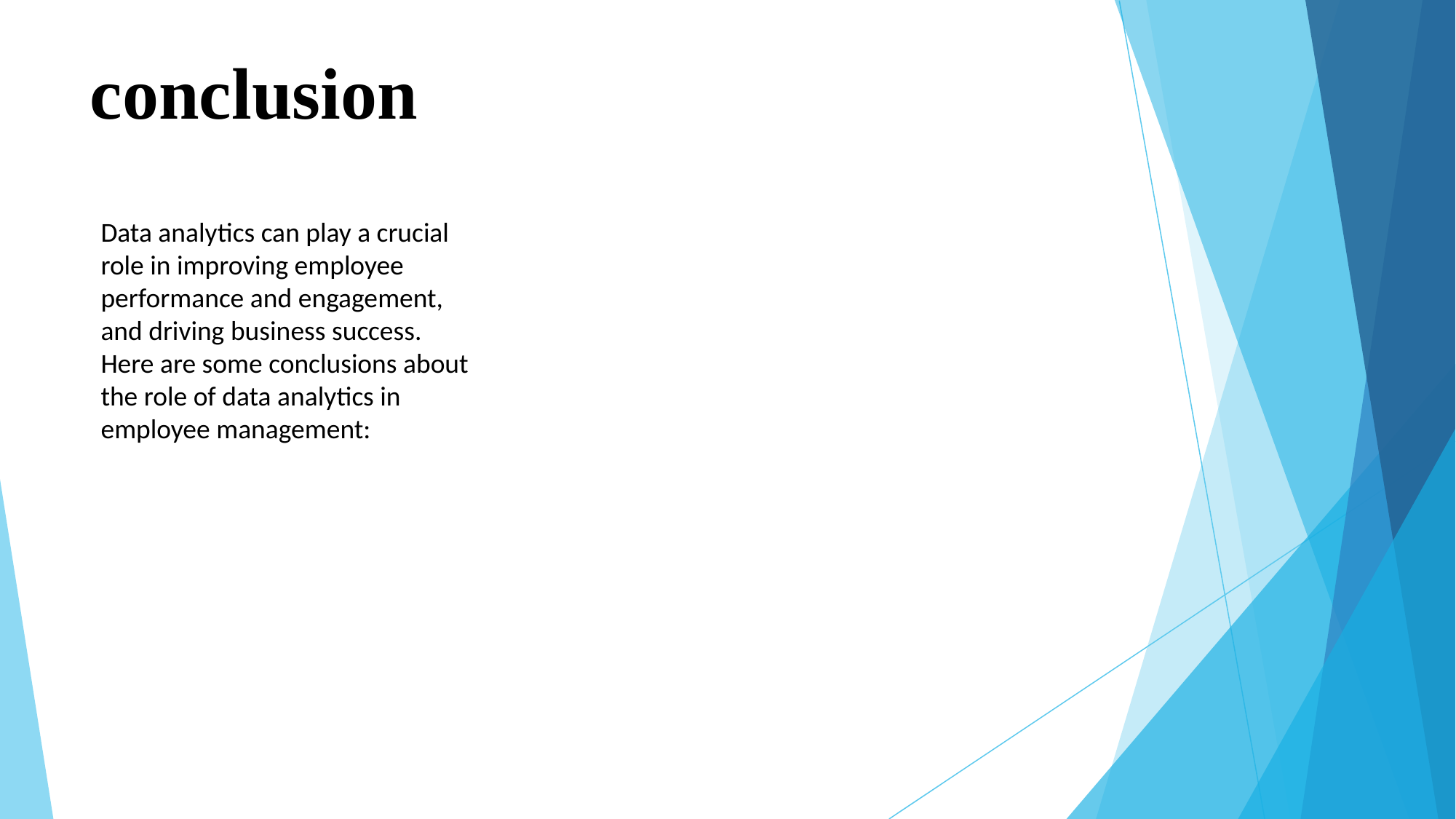

# conclusion
Data analytics can play a crucial role in improving employee performance and engagement, and driving business success. Here are some conclusions about the role of data analytics in employee management: